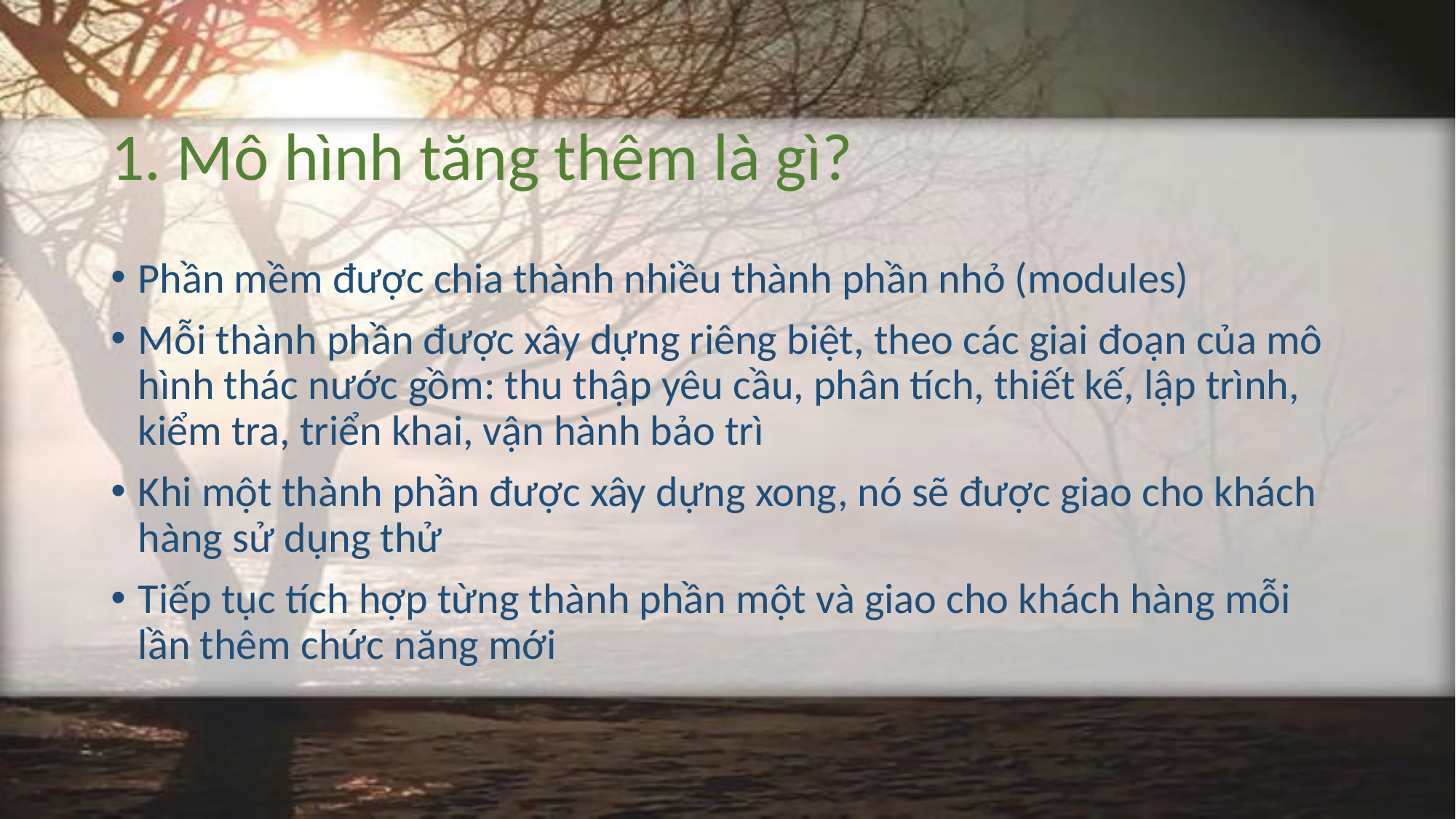

1. Mô hình tăng thêm là gì?
Phần mềm được chia thành nhiều thành phần nhỏ (modules)
Mỗi thành phần được xây dựng riêng biệt, theo các giai đoạn của mô hình thác nước gồm: thu thập yêu cầu, phân tích, thiết kế, lập trình, kiểm tra, triển khai, vận hành bảo trì
Khi một thành phần được xây dựng xong, nó sẽ được giao cho khách hàng sử dụng thử
Tiếp tục tích hợp từng thành phần một và giao cho khách hàng mỗi lần thêm chức năng mới